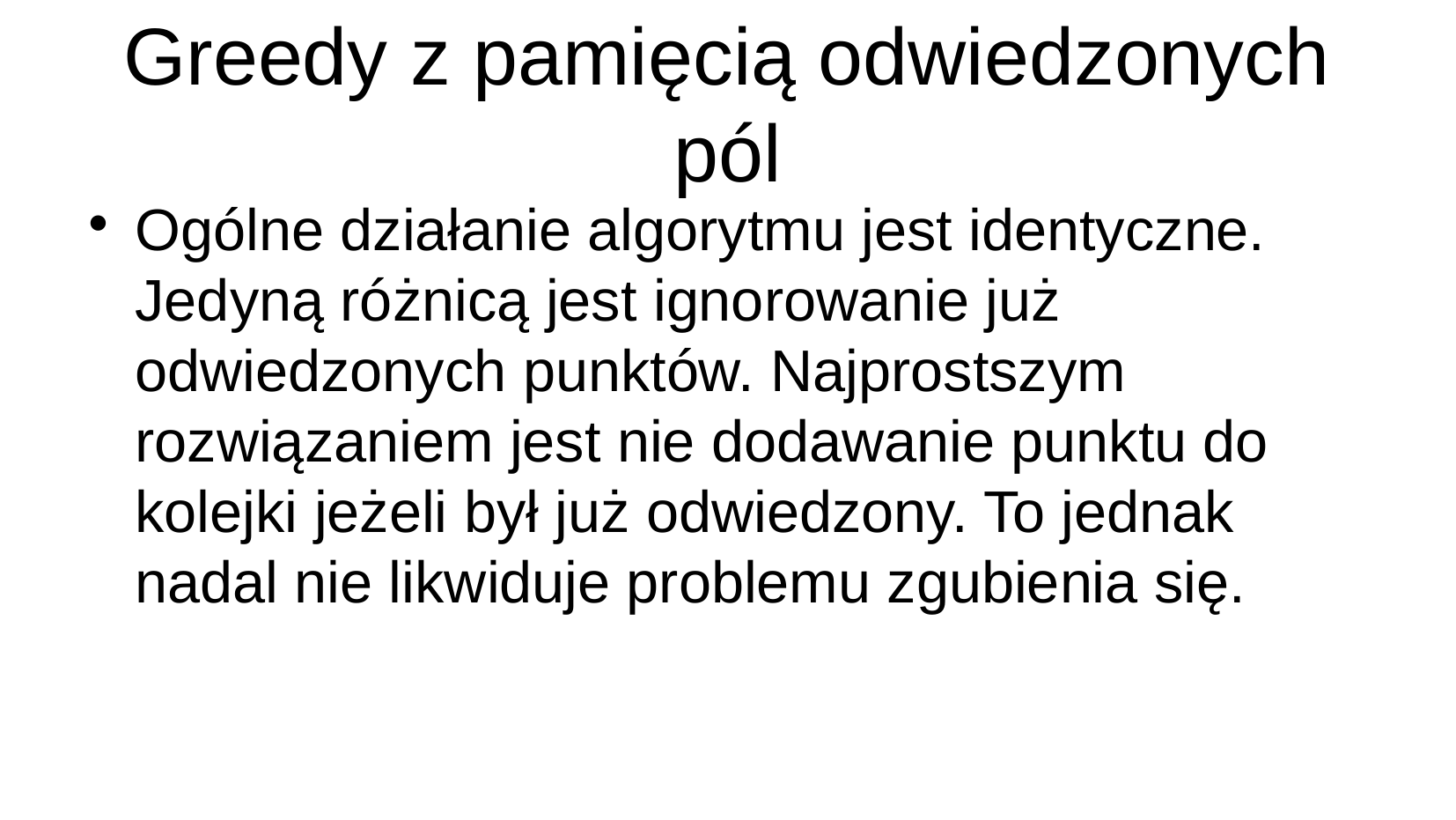

Greedy z pamięcią odwiedzonych pól
Ogólne działanie algorytmu jest identyczne. Jedyną różnicą jest ignorowanie już odwiedzonych punktów. Najprostszym rozwiązaniem jest nie dodawanie punktu do kolejki jeżeli był już odwiedzony. To jednak nadal nie likwiduje problemu zgubienia się.